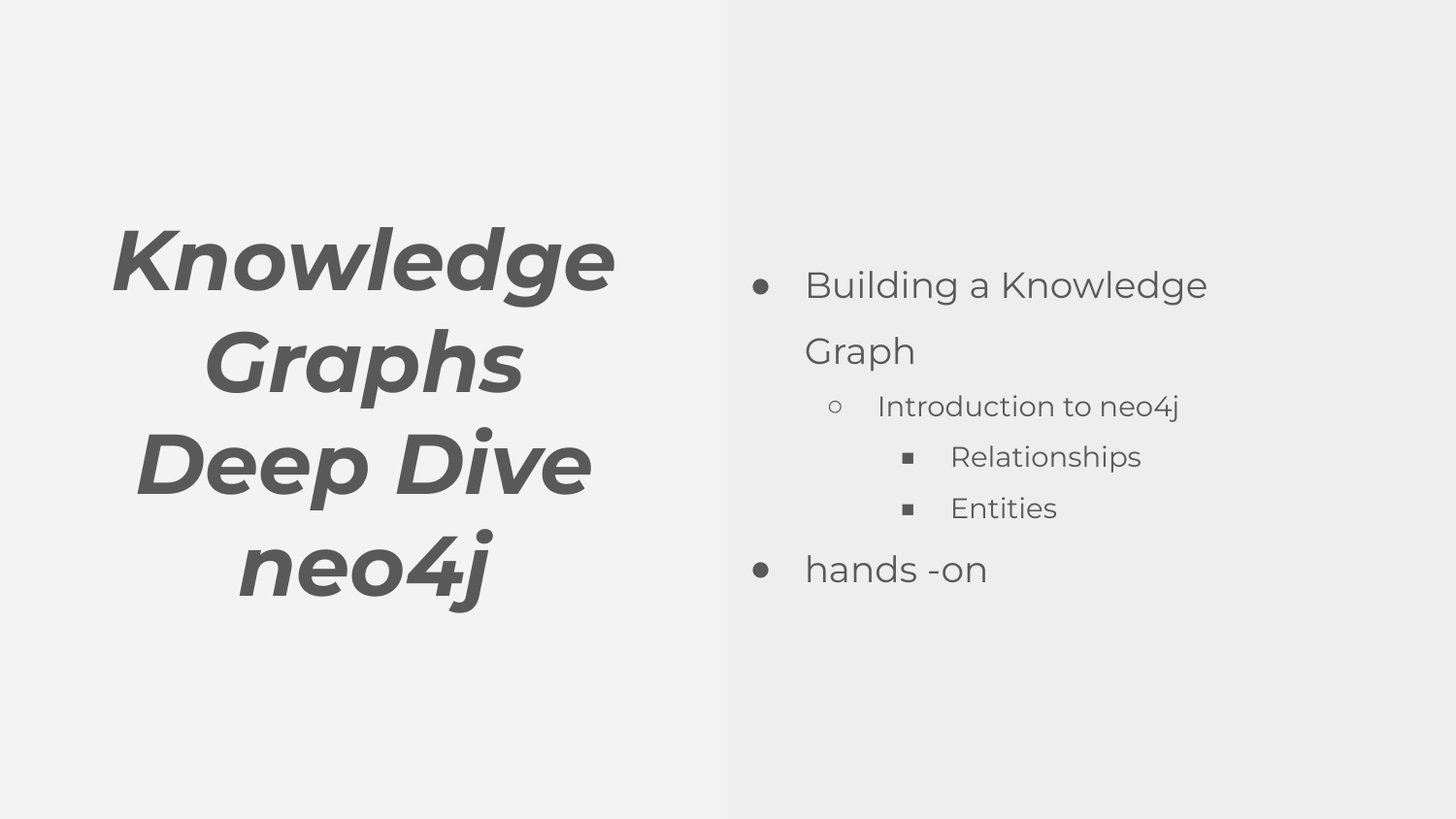

Building a Knowledge Graph
Introduction to neo4j
Relationships
Entities
hands -on
# Knowledge Graphs
Deep Dive
neo4j